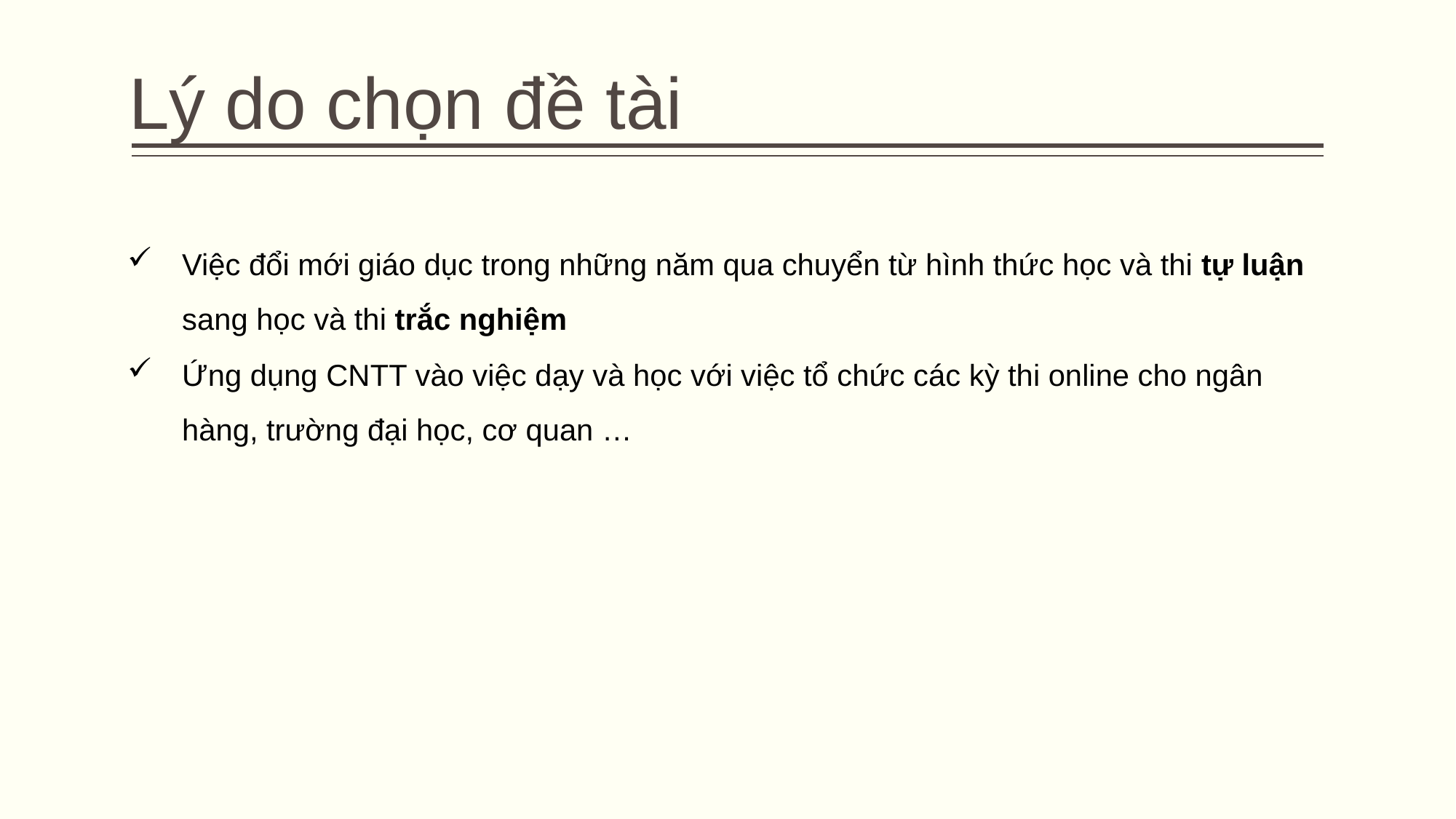

# Lý do chọn đề tài

Việc đổi mới giáo dục trong những năm qua chuyển từ hình thức học và thi tự luận sang học và thi trắc nghiệm
Ứng dụng CNTT vào việc dạy và học với việc tổ chức các kỳ thi online cho ngân hàng, trường đại học, cơ quan …